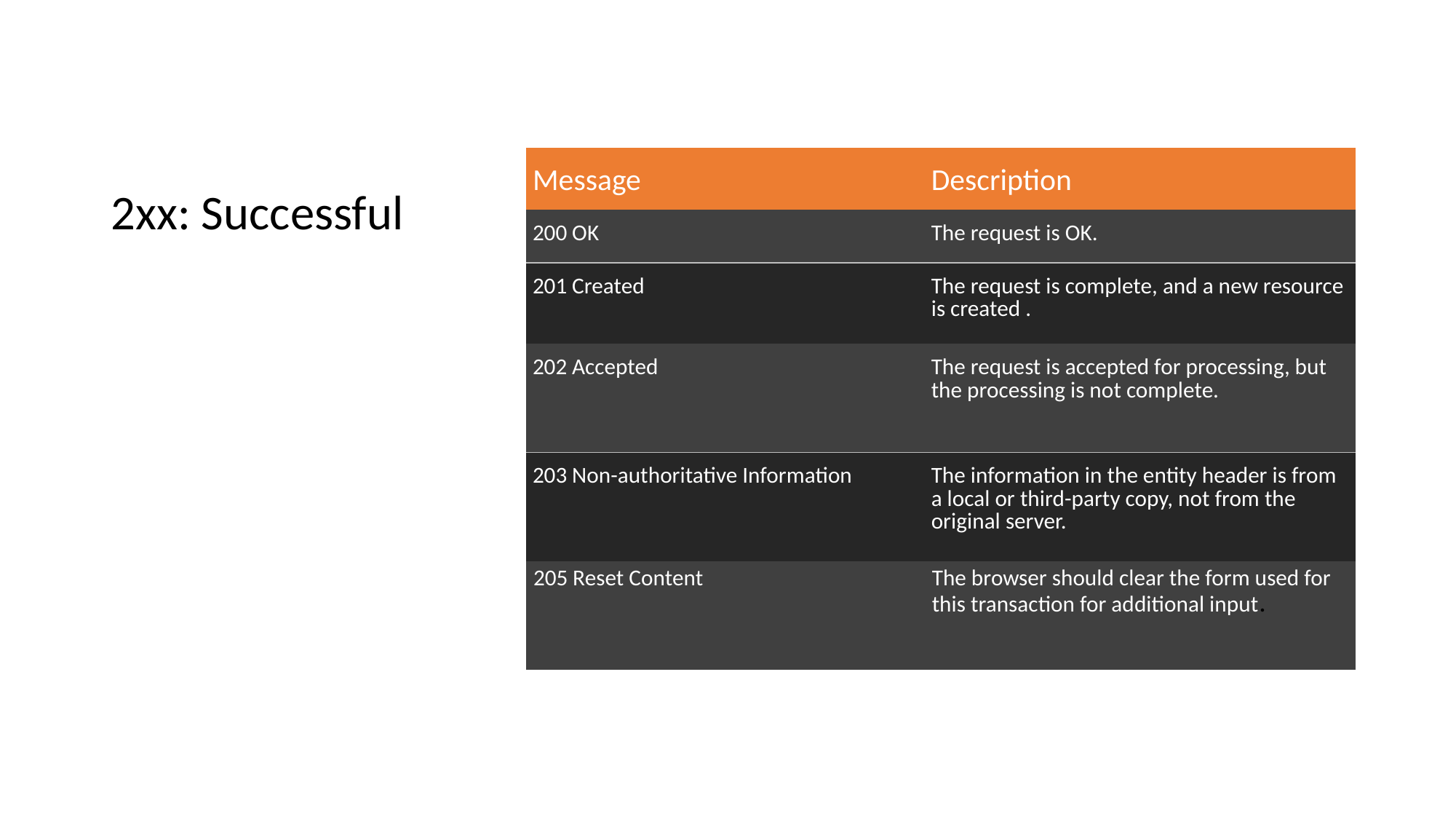

2xx: Successful
| Message | Description |
| --- | --- |
| 200 OK | The request is OK. |
| 201 Created | The request is complete, and a new resource is created . |
| 202 Accepted | The request is accepted for processing, but the processing is not complete. |
| 203 Non-authoritative Information | The information in the entity header is from a local or third-party copy, not from the original server. |
| 205 Reset Content | The browser should clear the form used for this transaction for additional input. |